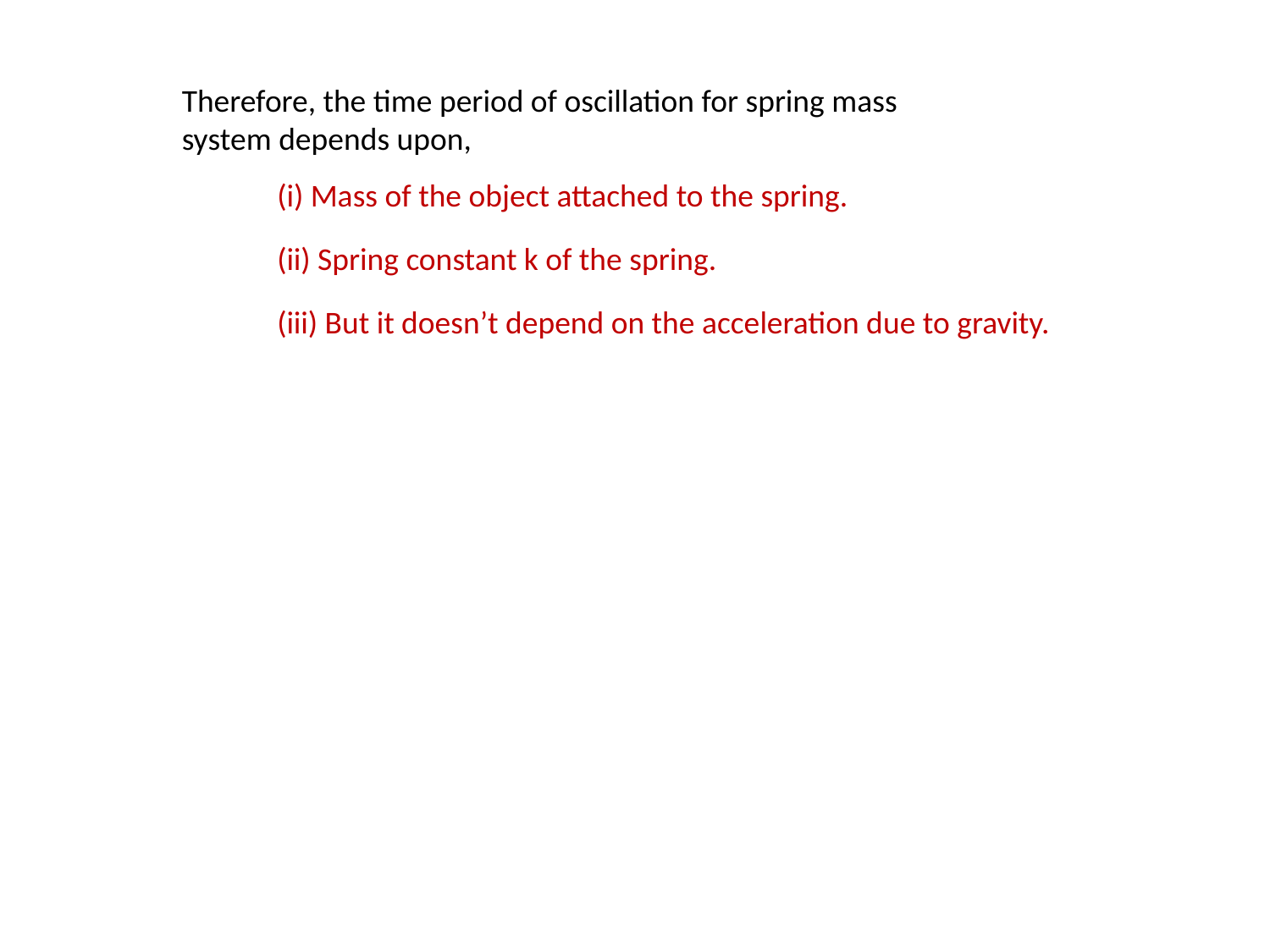

Therefore, the time period of oscillation for spring mass system depends upon,
(i) Mass of the object attached to the spring.
(ii) Spring constant k of the spring.
(iii) But it doesn’t depend on the acceleration due to gravity.